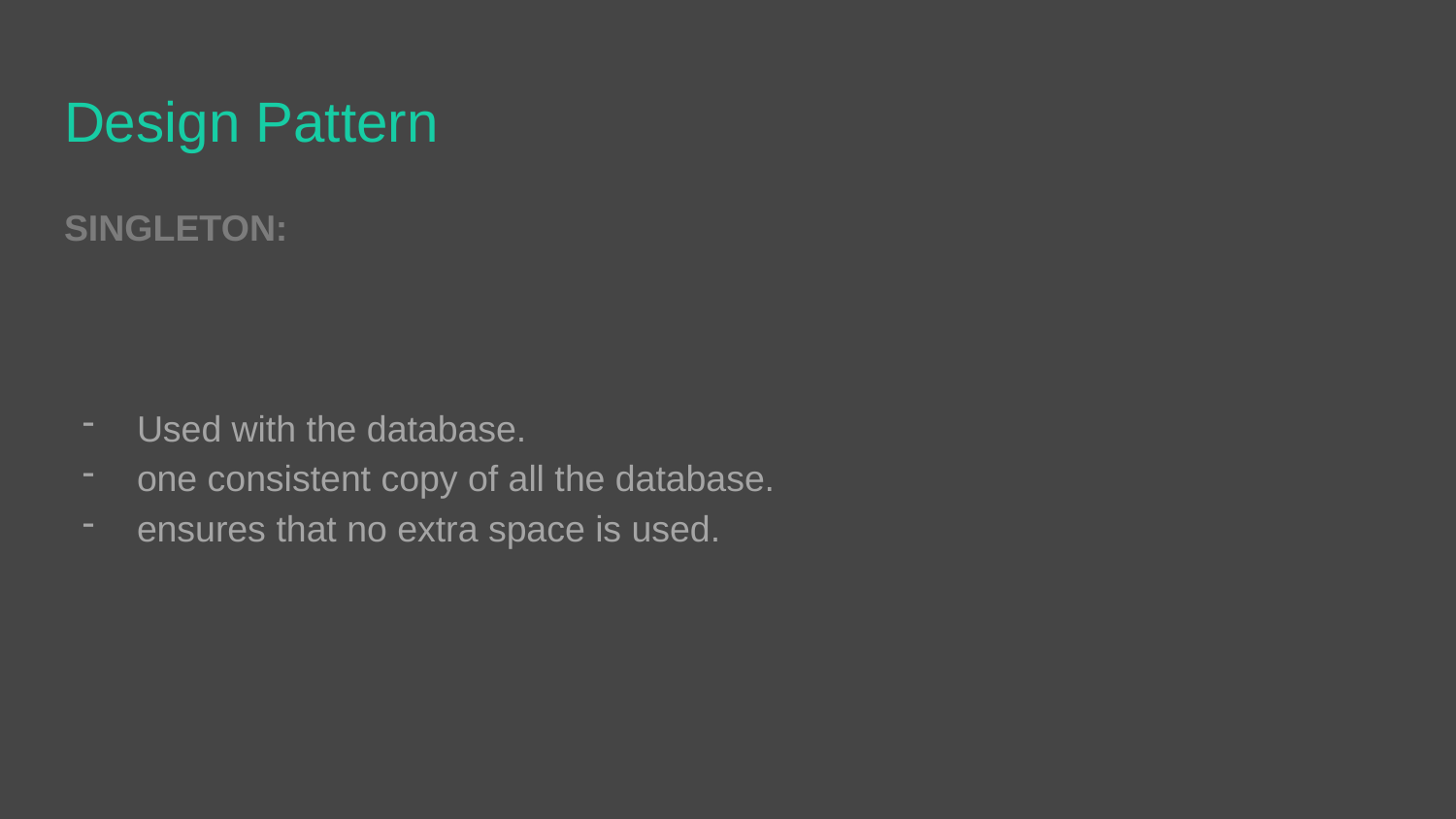

# Design Pattern
SINGLETON:

Used with the database.
one consistent copy of all the database.
ensures that no extra space is used.